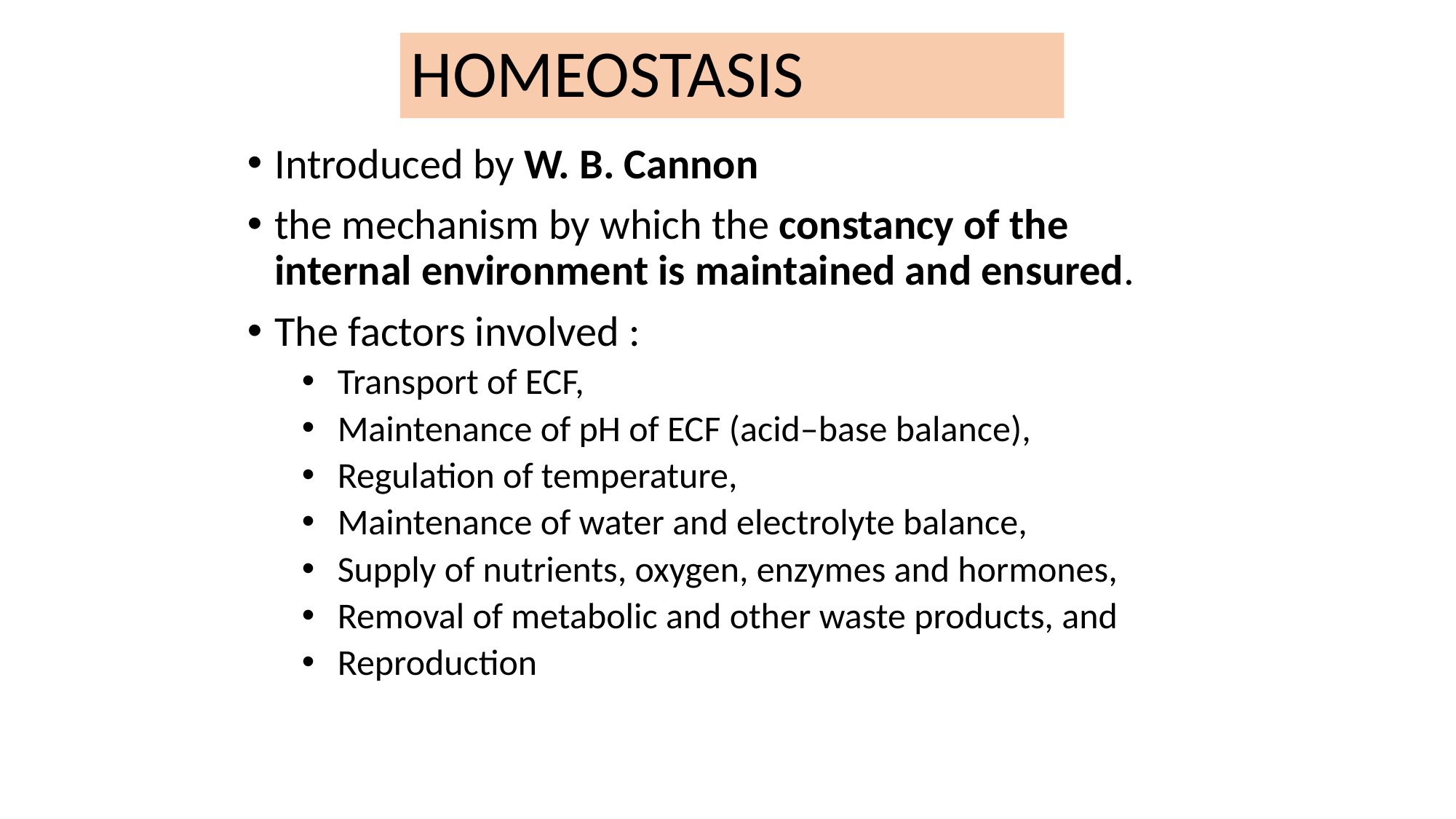

# HOMEOSTASIS
Introduced by W. B. Cannon
the mechanism by which the constancy of the internal environment is maintained and ensured.
The factors involved :
 Transport of ECF,
 Maintenance of pH of ECF (acid–base balance),
 Regulation of temperature,
 Maintenance of water and electrolyte balance,
 Supply of nutrients, oxygen, enzymes and hormones,
 Removal of metabolic and other waste products, and
 Reproduction